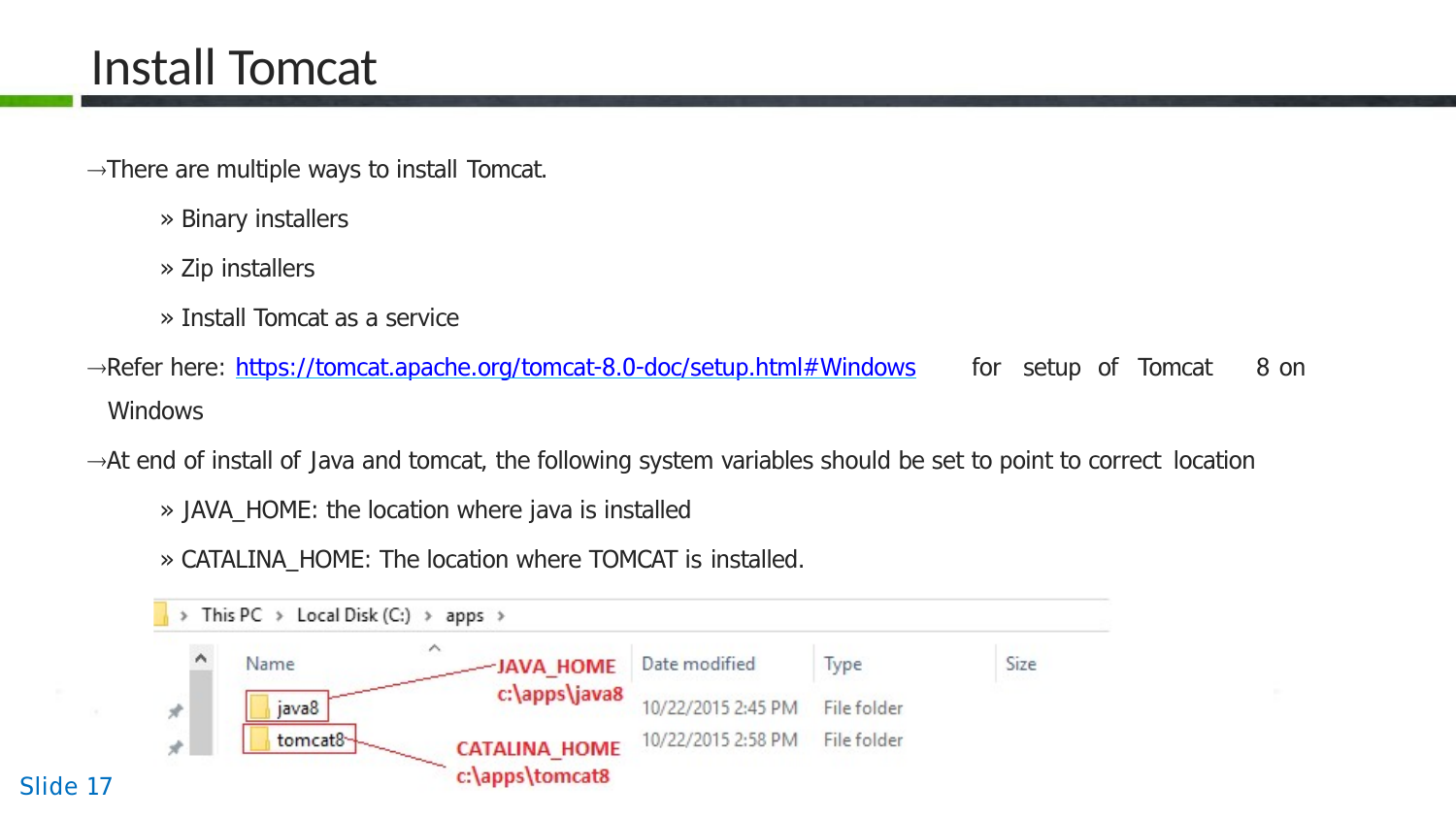

# Install Tomcat
→There are multiple ways to install Tomcat.
» Binary installers
» Zip installers
» Install Tomcat as a service
→Refer here: https://tomcat.apache.org/tomcat-8.0-doc/setup.html#Windows
Windows
for   setup  of  Tomcat	8 on
→At end of install of Java and tomcat, the following system variables should be set to point to correct location
» JAVA_HOME: the location where java is installed
» CATALINA_HOME: The location where TOMCAT is installed.

Slide 17